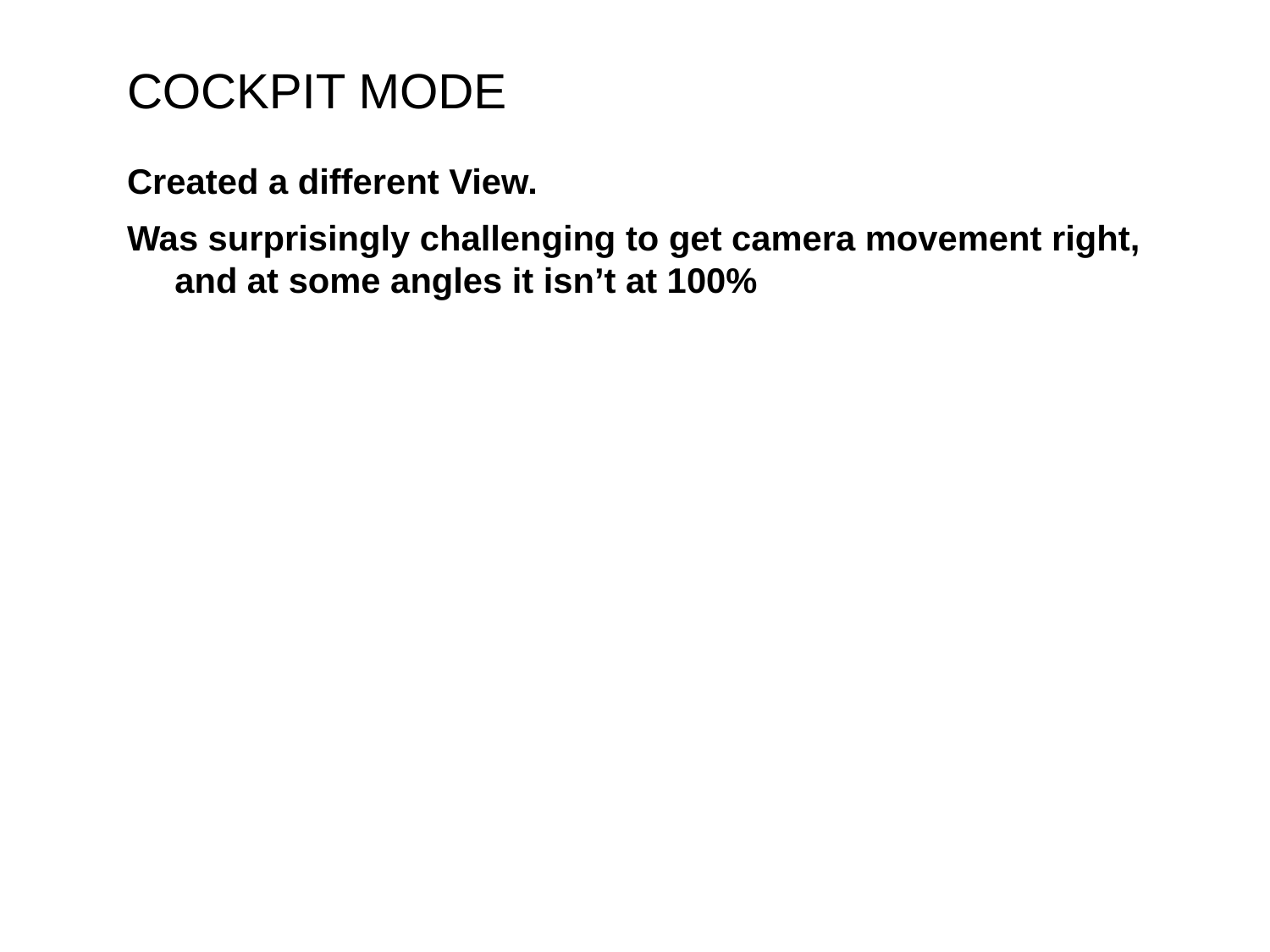

# Cockpit MOde
Created a different View.
Was surprisingly challenging to get camera movement right, and at some angles it isn’t at 100%